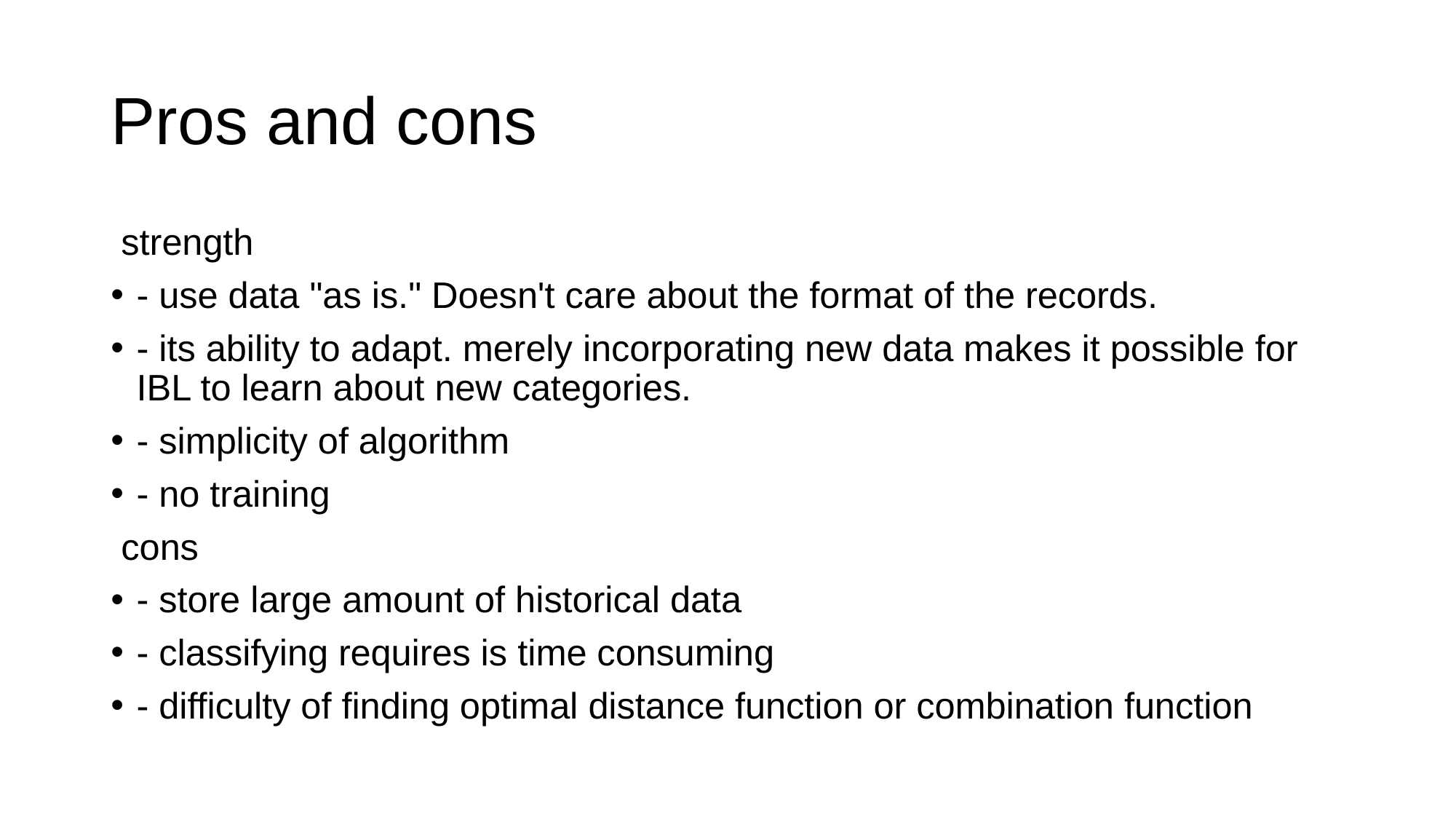

# Pros and cons
 strength
- use data "as is." Doesn't care about the format of the records.
- its ability to adapt. merely incorporating new data makes it possible for IBL to learn about new categories.
- simplicity of algorithm
- no training
 cons
- store large amount of historical data
- classifying requires is time consuming
- difficulty of finding optimal distance function or combination function